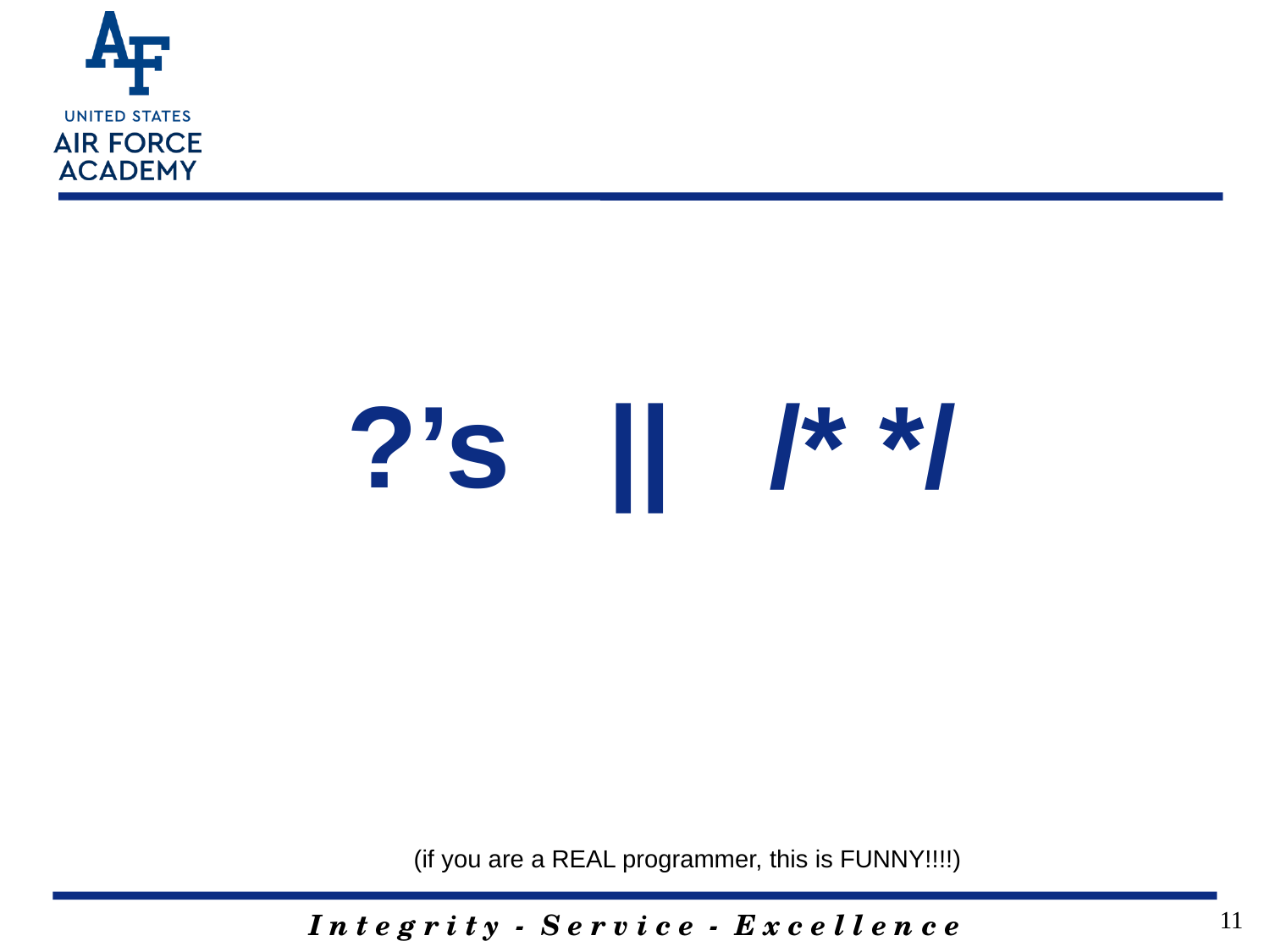

# ?’s   ||   /* */
(if you are a REAL programmer, this is FUNNY!!!!)

11